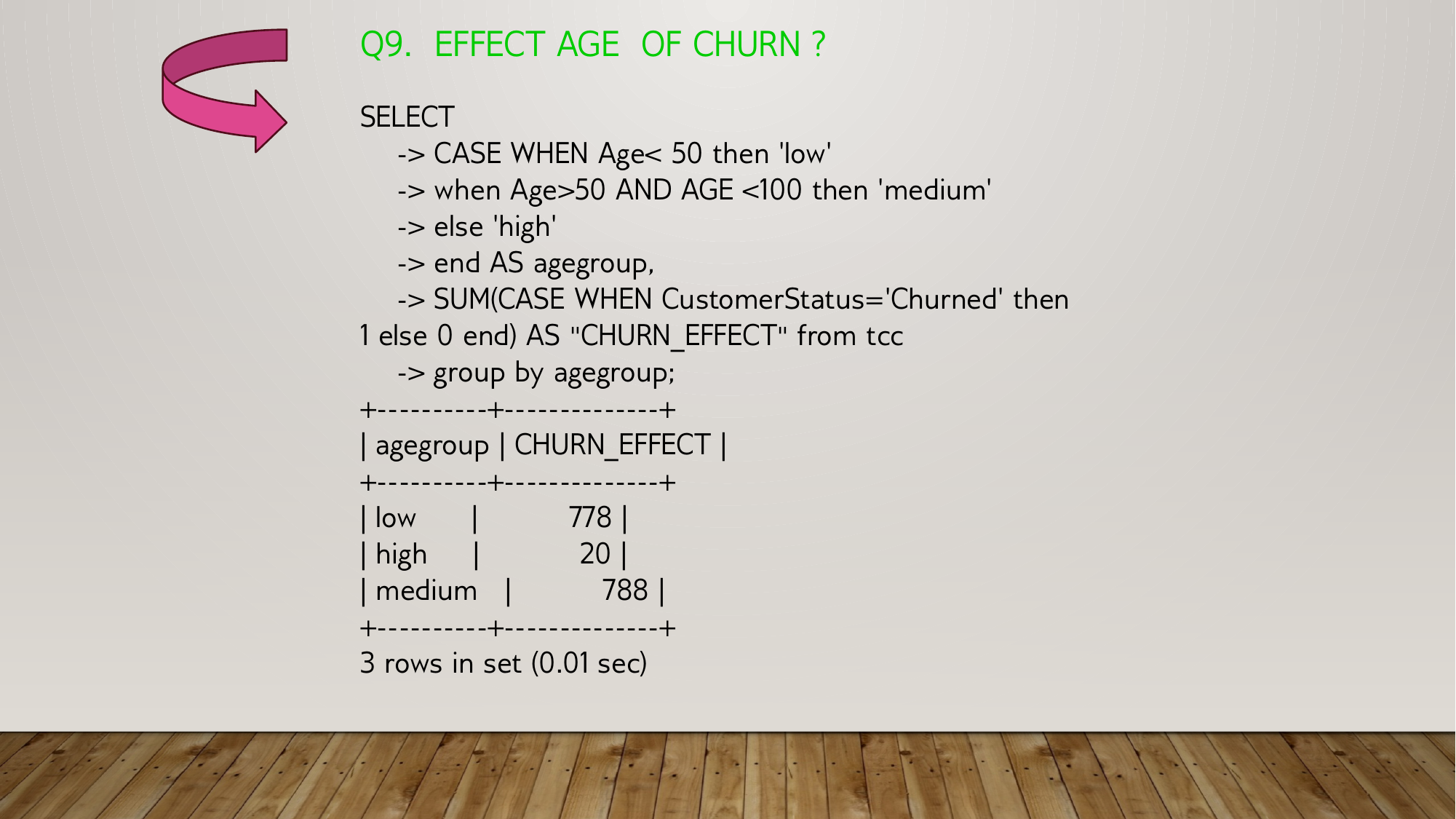

Q9.  EFFECT AGE  OF CHURN ?

SELECT
    -> CASE WHEN Age< 50 then 'low'
    -> when Age>50 AND AGE <100 then 'medium'
    -> else 'high'
    -> end AS agegroup,
    -> SUM(CASE WHEN CustomerStatus='Churned' then 1 else 0 end) AS "CHURN_EFFECT" from tcc
    -> group by agegroup;
+----------+--------------+
| agegroup | CHURN_EFFECT |
+----------+--------------+
| low      |          778 |
| high     |           20 |
| medium   |          788 |
+----------+--------------+
3 rows in set (0.01 sec)